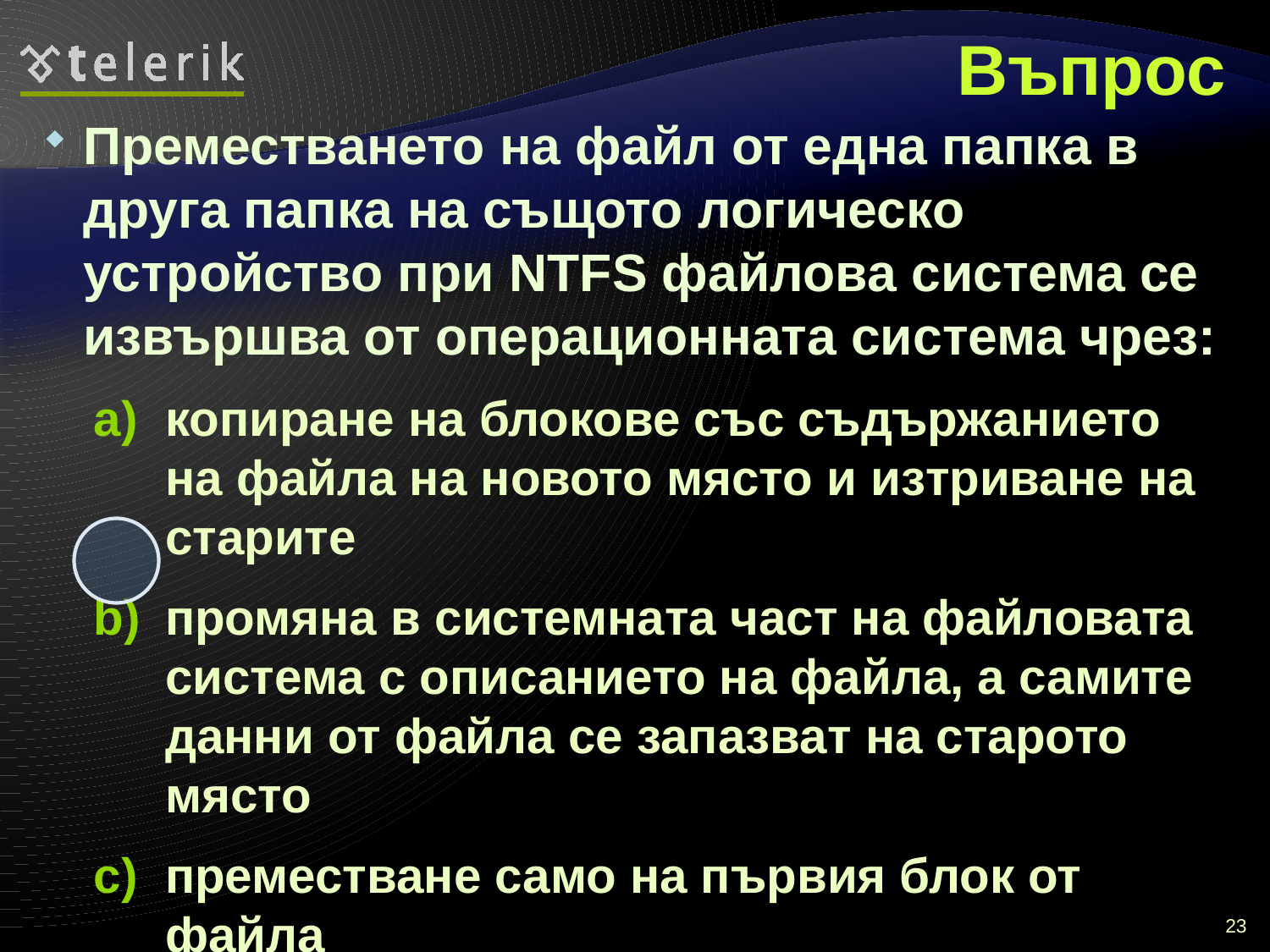

# Въпрос
Преместването на файл от една папка в друга папка на същото логическо устройство при NTFS файлова система се извършва от операционната система чрез:
копиране на блокове със съдържанието на файла на новото място и изтриване на старите
промяна в системната част на файловата система с описанието на файла, а самите данни от файла се запазват на старото място
преместване само на първия блок от файла
създаване на връзка от новата папка към файла от оригиналната

23